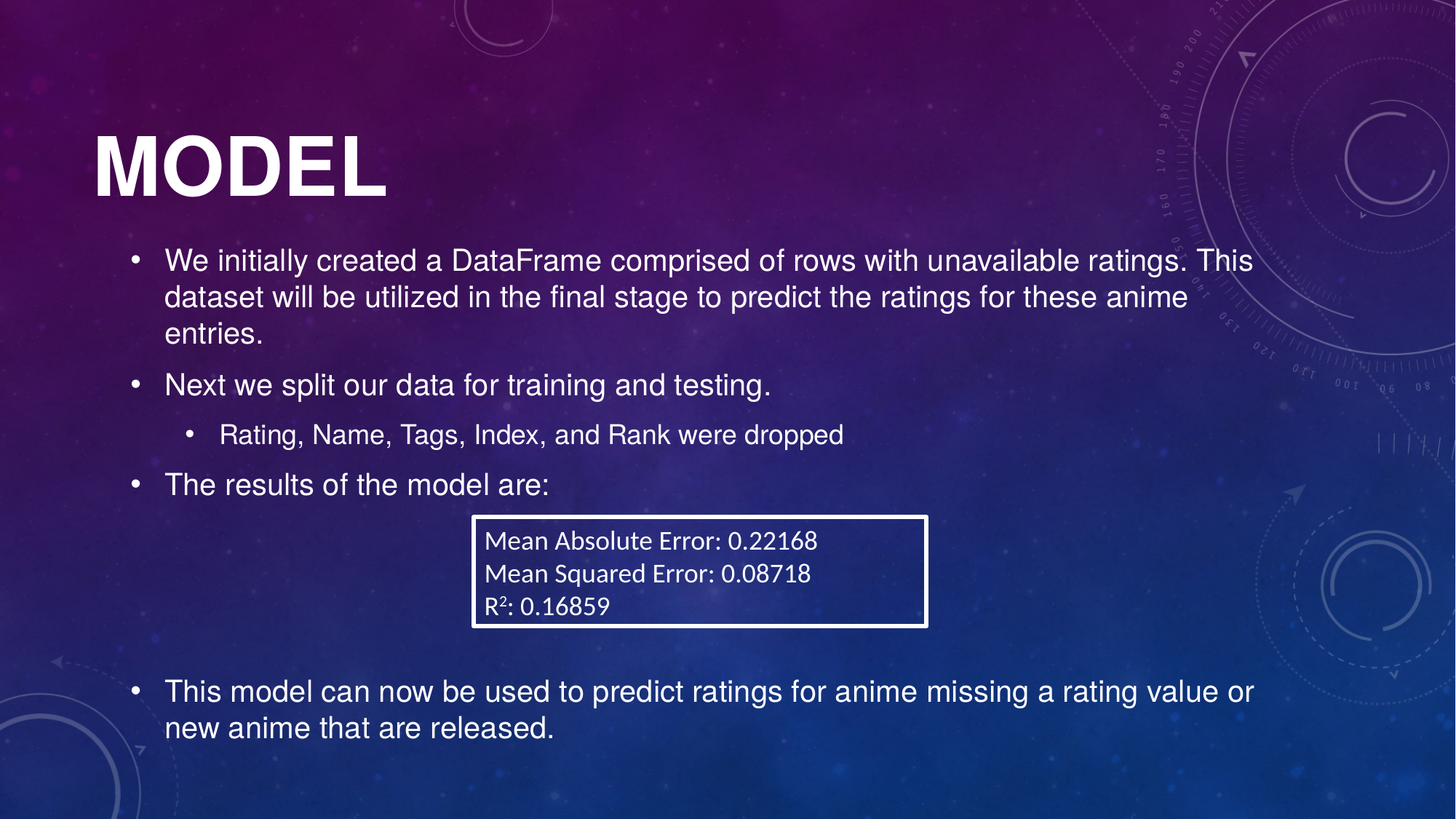

# Model
We initially created a DataFrame comprised of rows with unavailable ratings. This dataset will be utilized in the final stage to predict the ratings for these anime entries.
Next we split our data for training and testing.
Rating, Name, Tags, Index, and Rank were dropped
The results of the model are:

This model can now be used to predict ratings for anime missing a rating value or new anime that are released.

Mean Absolute Error: 0.22168
Mean Squared Error: 0.08718
R2: 0.16859